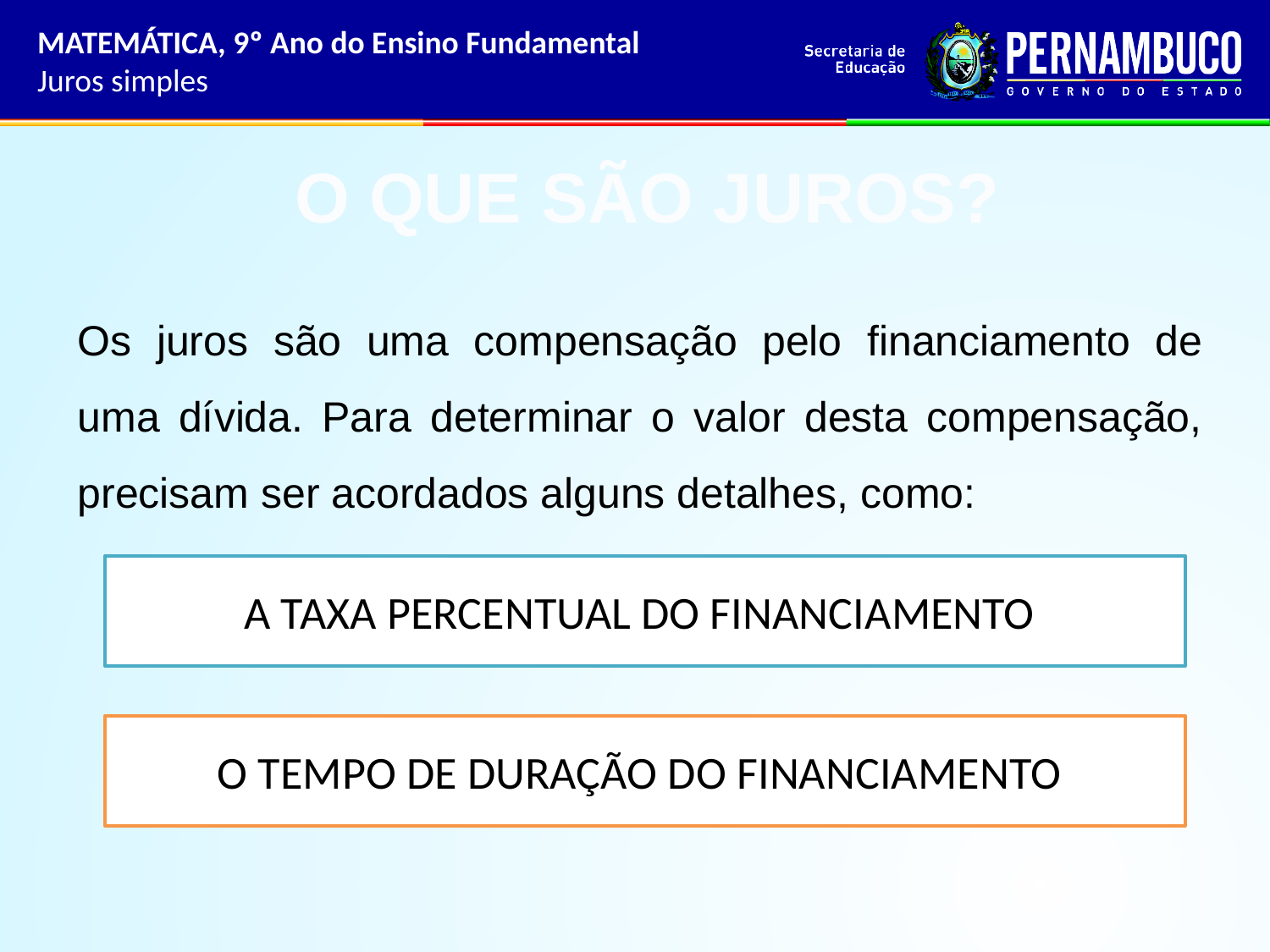

MATEMÁTICA, 9º Ano do Ensino Fundamental
Juros simples
O QUE SÃO JUROS?
Os juros são uma compensação pelo financiamento de uma dívida. Para determinar o valor desta compensação, precisam ser acordados alguns detalhes, como:
A TAXA PERCENTUAL DO FINANCIAMENTO
O TEMPO DE DURAÇÃO DO FINANCIAMENTO